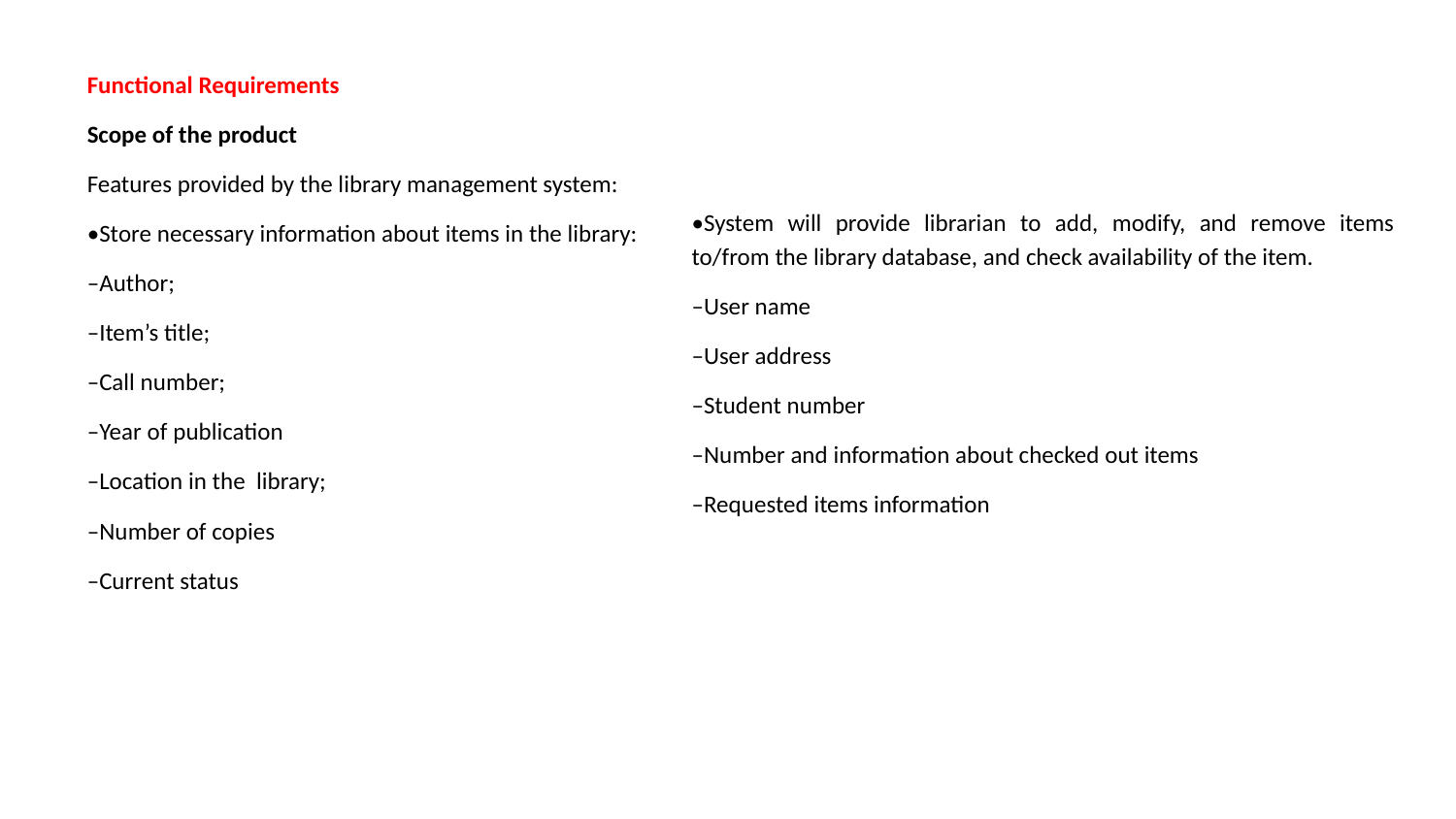

Functional Requirements
Scope of the product
Features provided by the library management system:
•Store necessary information about items in the library:
–Author;
–Item’s title;
–Call number;
–Year of publication
–Location in the  library;
–Number of copies
–Current status
•System will provide librarian to add, modify, and remove items to/from the library database, and check availability of the item.
–User name
–User address
–Student number
–Number and information about checked out items
–Requested items information